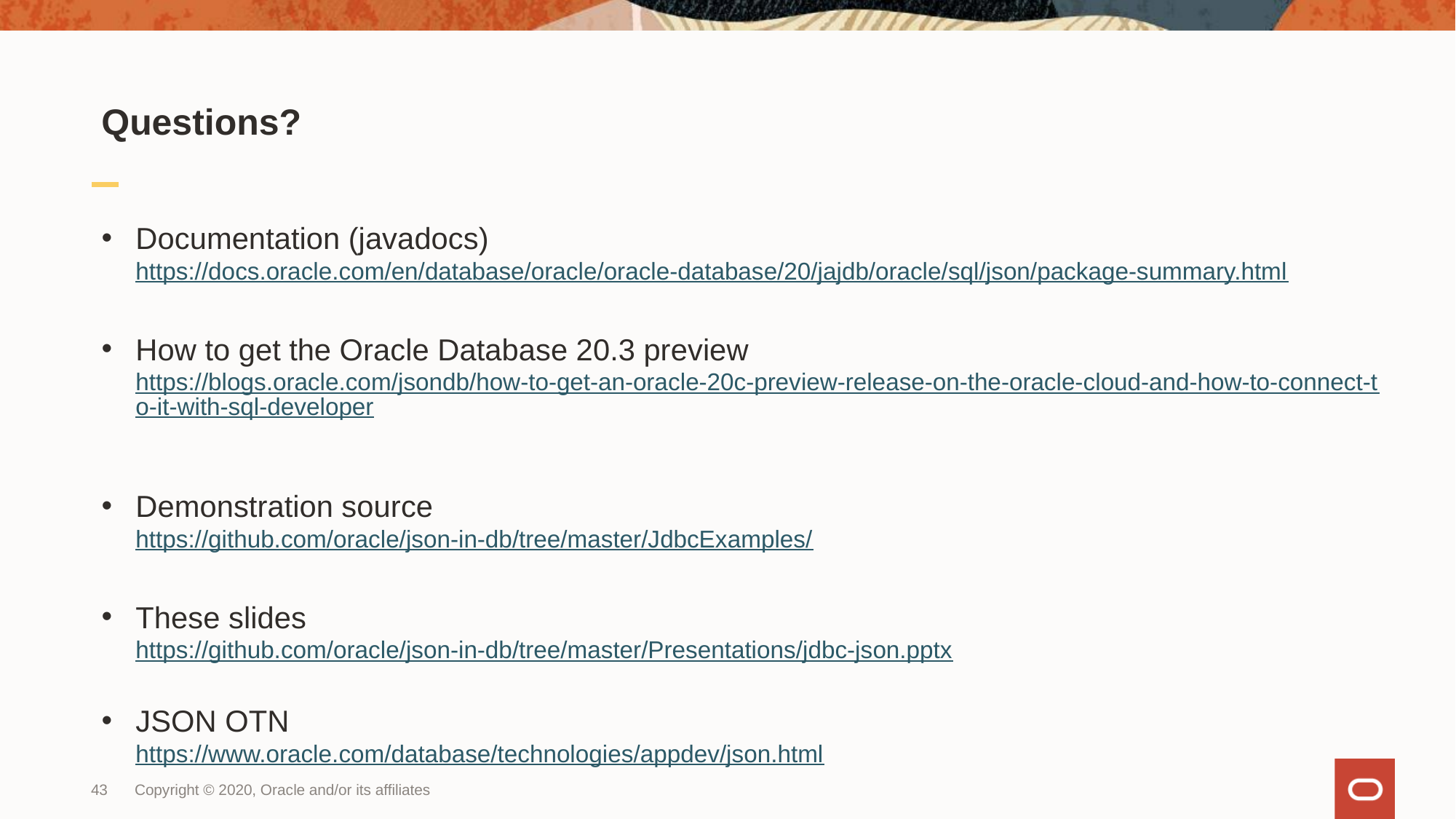

Questions?
Documentation (javadocs)
https://docs.oracle.com/en/database/oracle/oracle-database/20/jajdb/oracle/sql/json/package-summary.html
How to get the Oracle Database 20.3 preview
https://blogs.oracle.com/jsondb/how-to-get-an-oracle-20c-preview-release-on-the-oracle-cloud-and-how-to-connect-to-it-with-sql-developer
Demonstration source
https://github.com/oracle/json-in-db/tree/master/JdbcExamples/
These slides
https://github.com/oracle/json-in-db/tree/master/Presentations/jdbc-json.pptx
JSON OTN
https://www.oracle.com/database/technologies/appdev/json.html

43
Copyright © 2020, Oracle and/or its affiliates